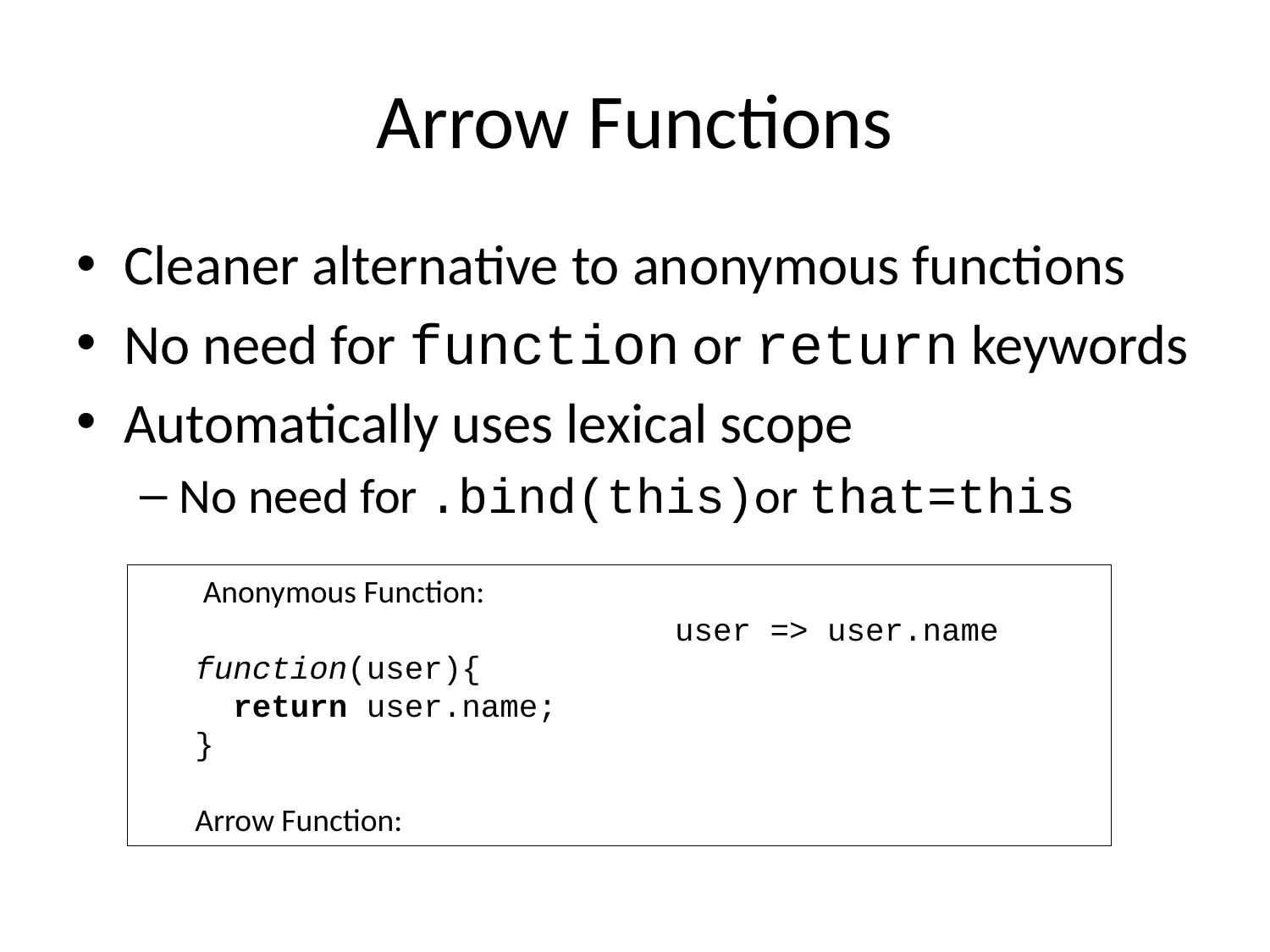

# Arrow Functions
Cleaner alternative to anonymous functions
No need for function or return keywords
Automatically uses lexical scope
No need for .bind(this)or that=this
Anonymous Function:

function(user){
  return user.name;
}

Arrow Function:

user => user.name